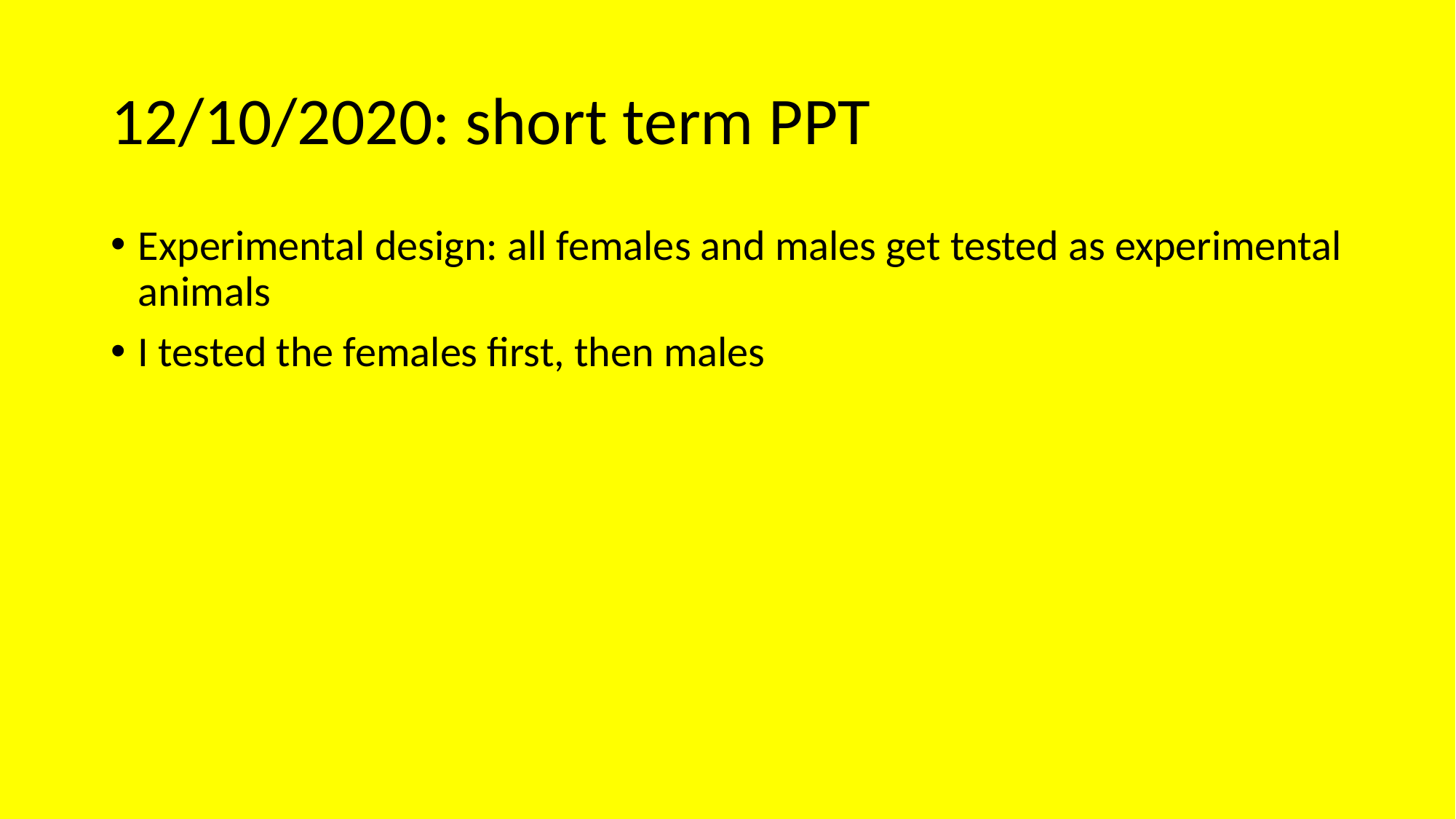

# 12/10/2020: short term PPT
Experimental design: all females and males get tested as experimental animals
I tested the females first, then males